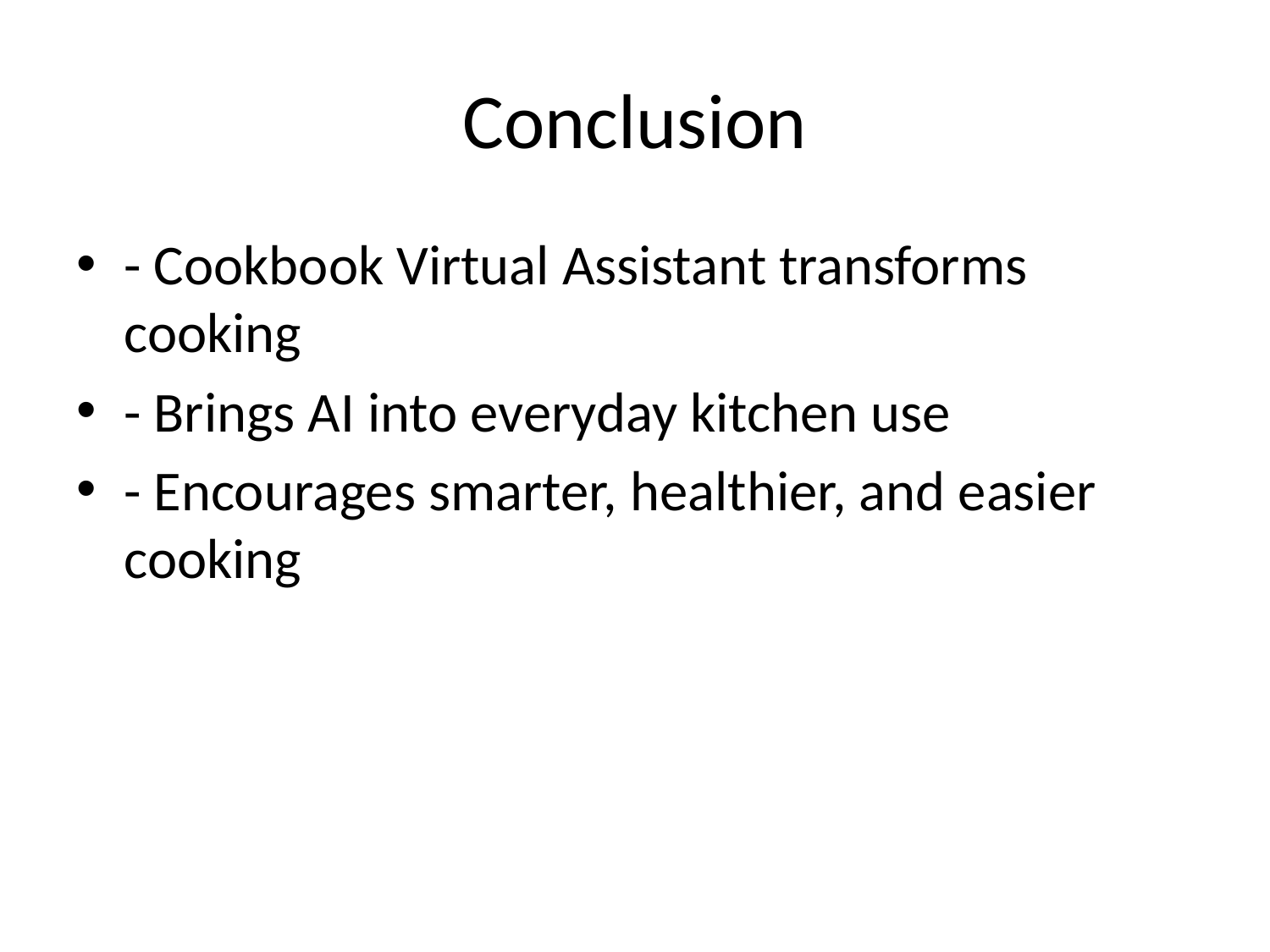

# Conclusion
- Cookbook Virtual Assistant transforms cooking
- Brings AI into everyday kitchen use
- Encourages smarter, healthier, and easier cooking